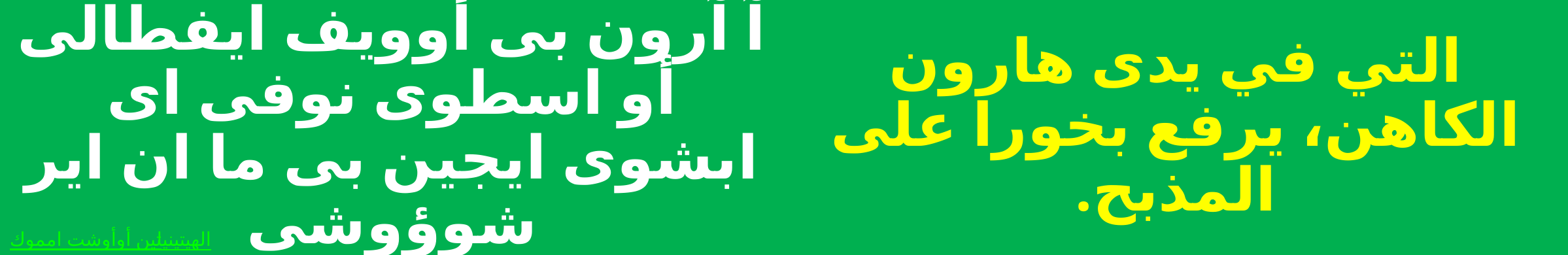

آ آرون بى أوويف ايفطالى أو اسطوى نوفى اى ابشوى ايجين بى ما ان اير شوؤوشى
التي في يدى هارون الكاهن، يرفع بخورا على المذبح.
تين أوأوشت امموك
الهيتينيات